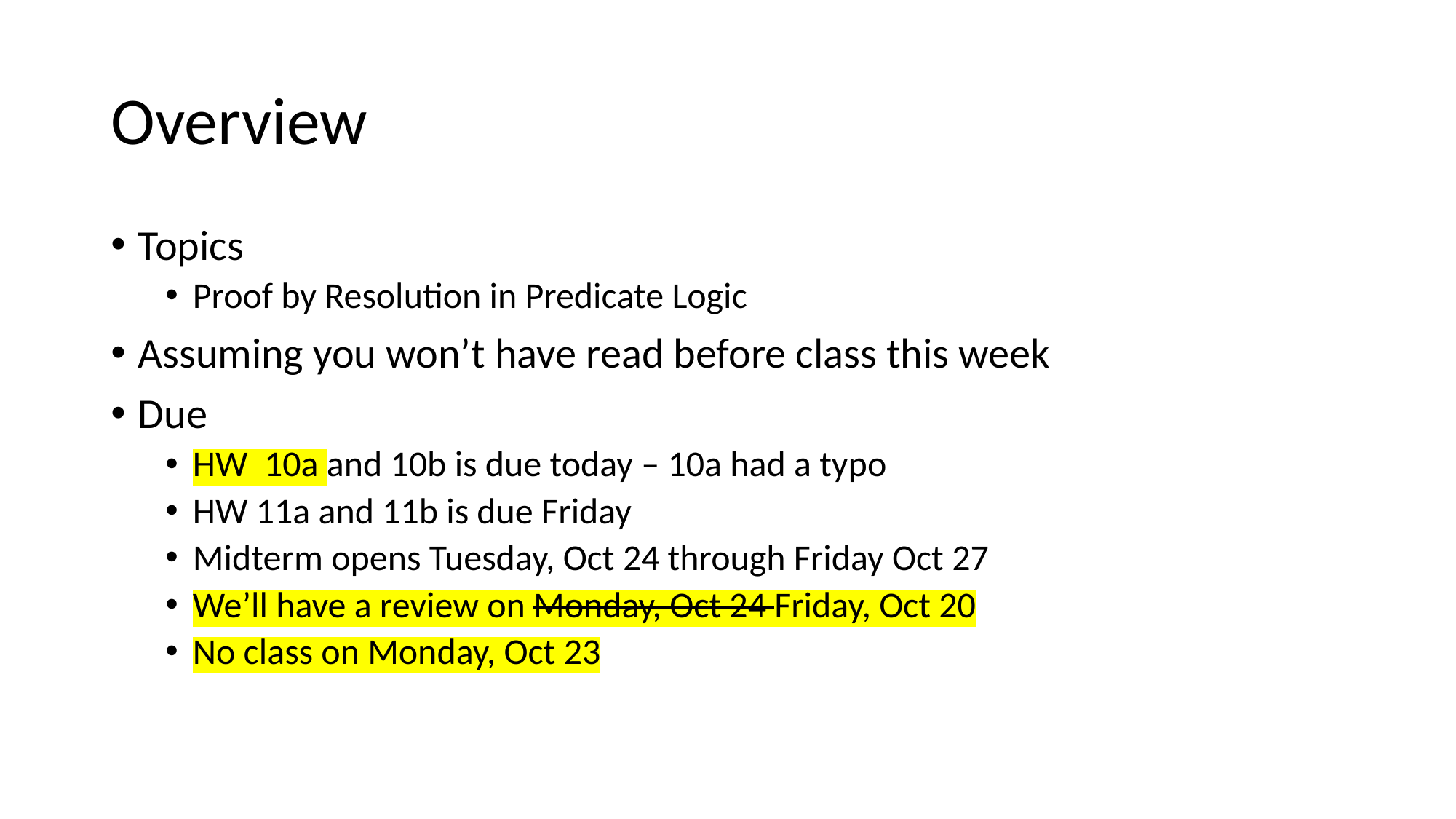

# Overview
Topics
Proof by Resolution in Predicate Logic
Assuming you won’t have read before class this week
Due
HW  10a and 10b is due today – 10a had a typo
HW 11a and 11b is due Friday
Midterm opens Tuesday, Oct 24 through Friday Oct 27
We’ll have a review on Monday, Oct 24 Friday, Oct 20
No class on Monday, Oct 23